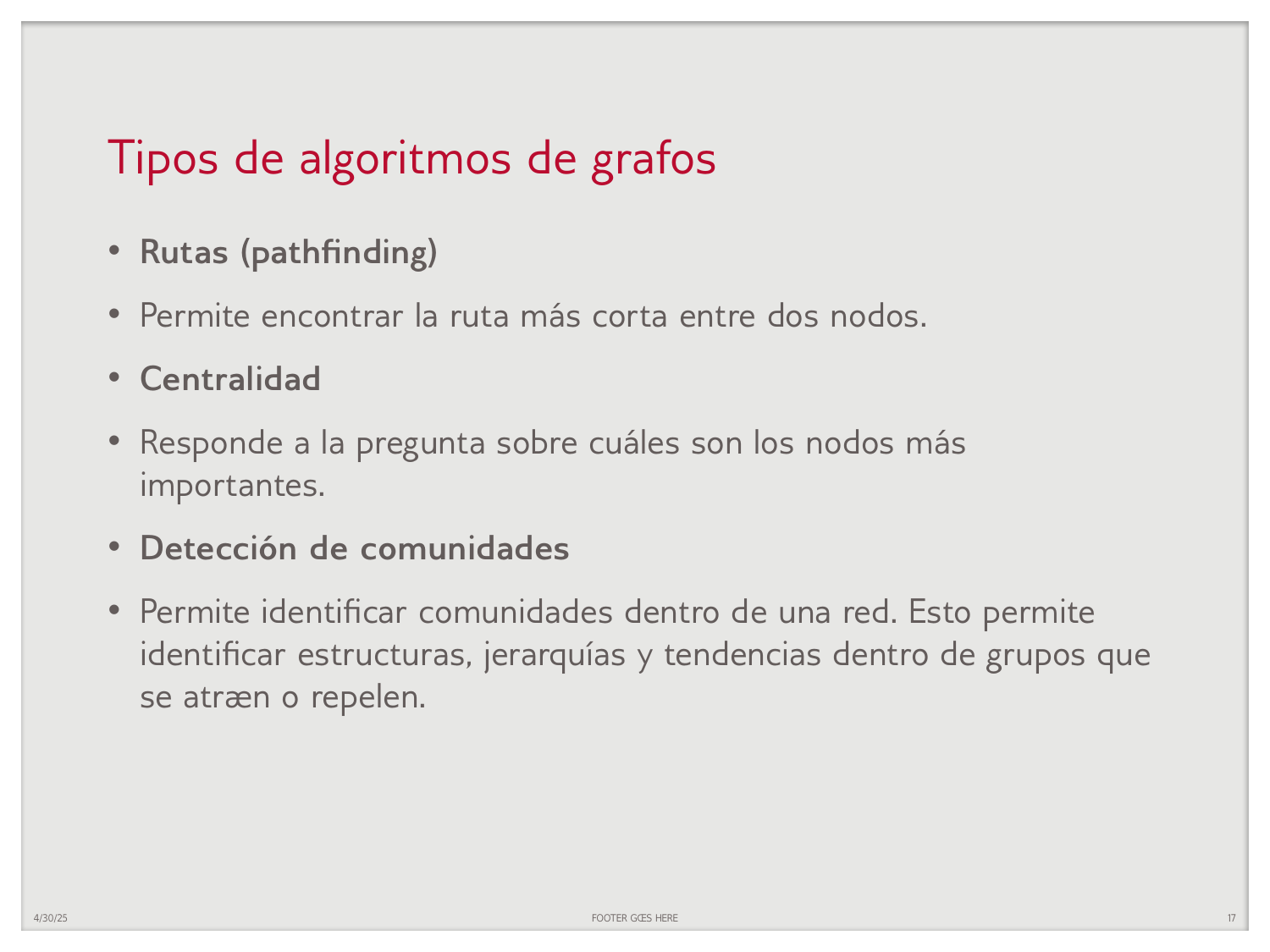

# Tipos de algoritmos de grafos
Rutas (pathfinding)
Permite encontrar la ruta más corta entre dos nodos.
Centralidad
Responde a la pregunta sobre cuáles son los nodos más importantes.
Detección de comunidades
Permite identificar comunidades dentro de una red. Esto permite identificar estructuras, jerarquías y tendencias dentro de grupos que se atraen o repelen.

4/30/25
FOOTER GOES HERE
17